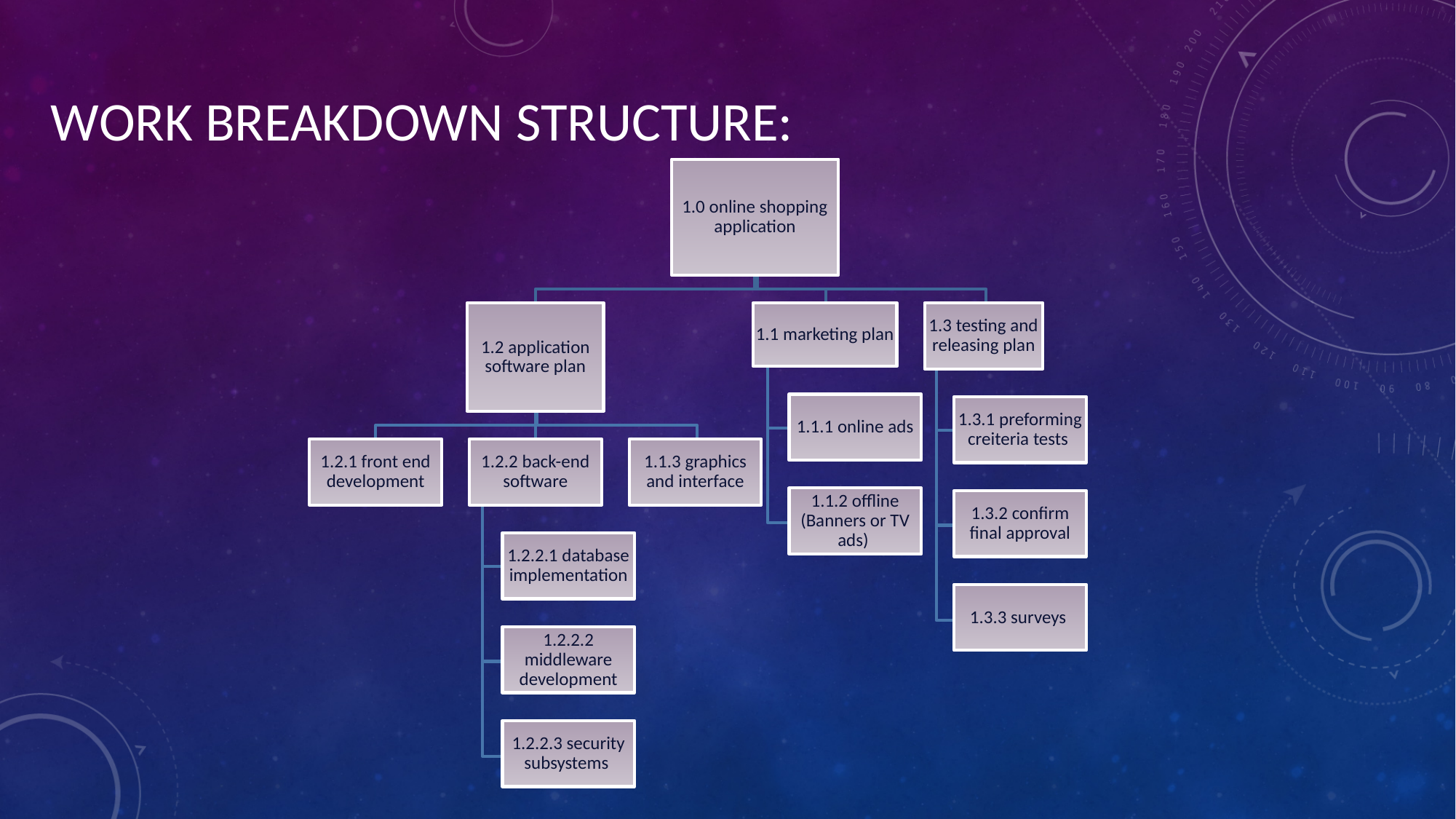

# Work breakdown structure:
1.0 online shopping application
1.2 application software plan
1.2.1 front end development
1.2.2 back-end software
1.2.2.1 database implementation
1.2.2.2 middleware development
1.2.2.3 security subsystems
1.1.3 graphics and interface
1.1 marketing plan
1.1.1 online ads
1.1.2 offline (Banners or TV ads)
1.3 testing and releasing plan
1.3.1 preforming creiteria tests
1.3.2 confirm final approval
1.3.3 surveys